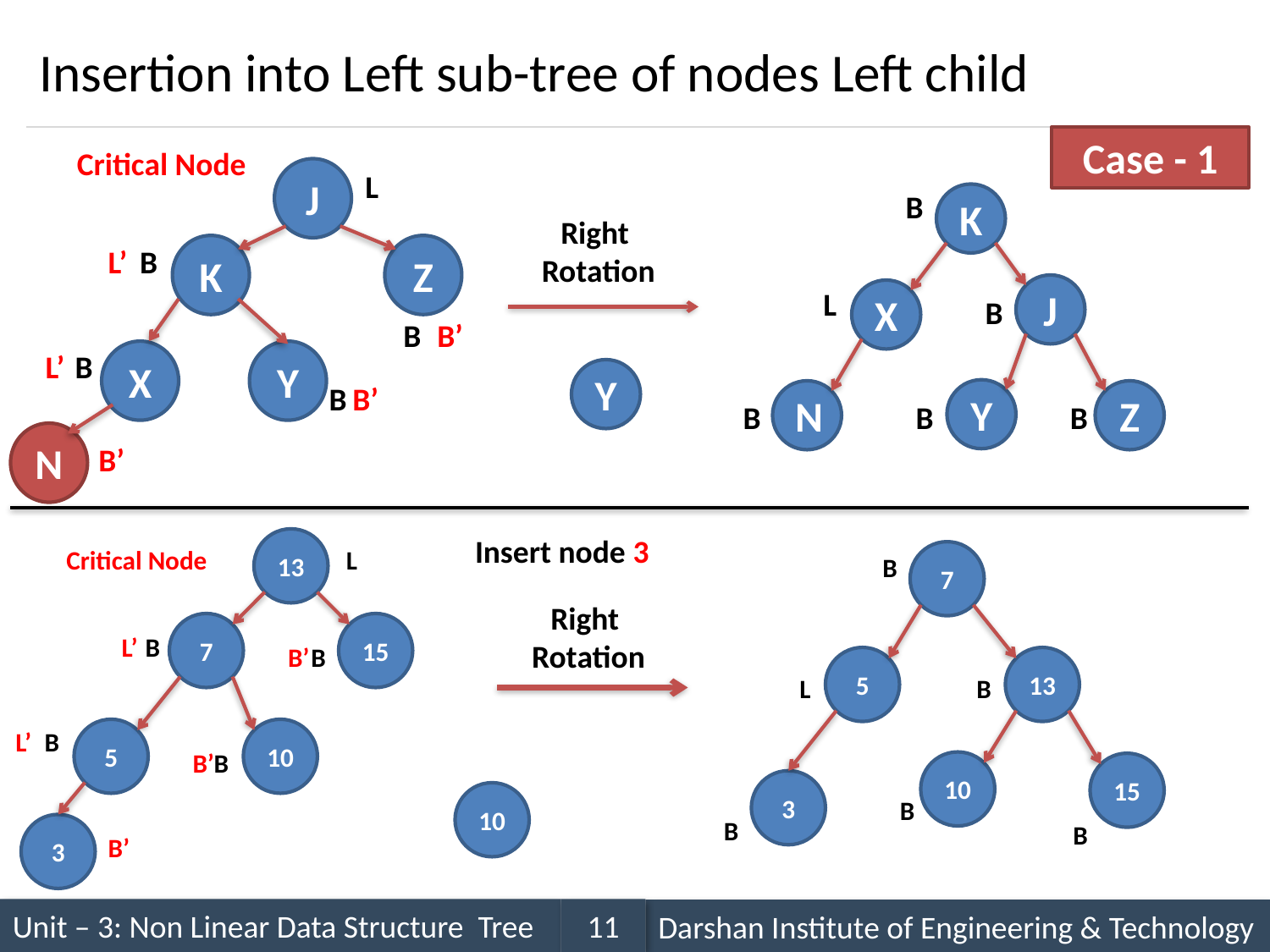

# Insertion into Left sub-tree of nodes Left child
Case - 1
Critical Node
J
L
B
K
Right
Rotation

L’
B
K
Z
J
L
X
B

B
B’
L’
B
X
Y
Y
B
B’
Y
N
Z
B
B
B

N
B’
Insert node 3
13
Critical Node
L
7
B
Right
Rotation
7
15
L’
B
B’
B
5
13
L
B
L’
B
5
10
B’
B
10
15
3
10
B
B
B
3
B’